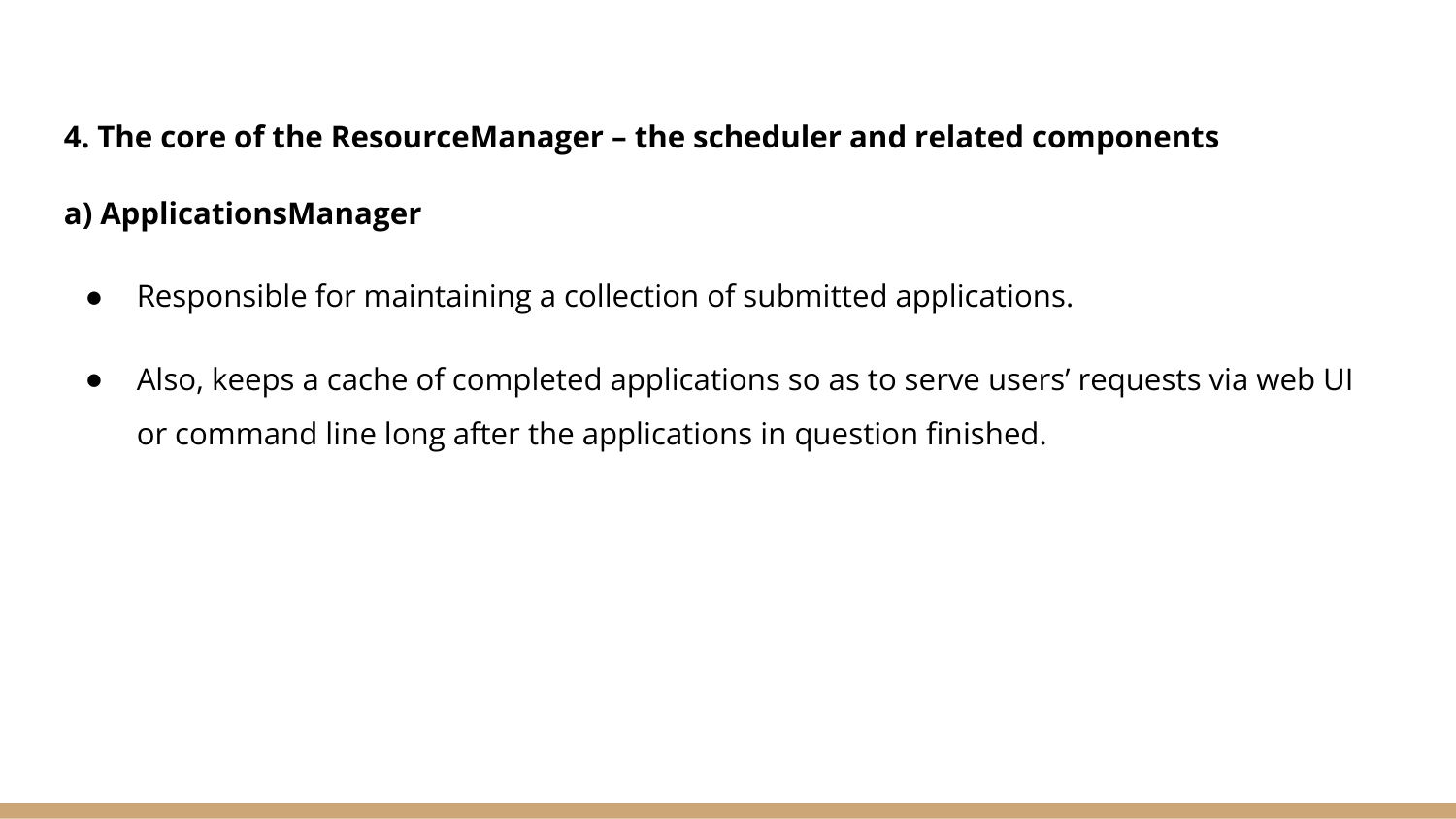

4. The core of the ResourceManager – the scheduler and related components
a) ApplicationsManager
Responsible for maintaining a collection of submitted applications.
Also, keeps a cache of completed applications so as to serve users’ requests via web UI or command line long after the applications in question finished.